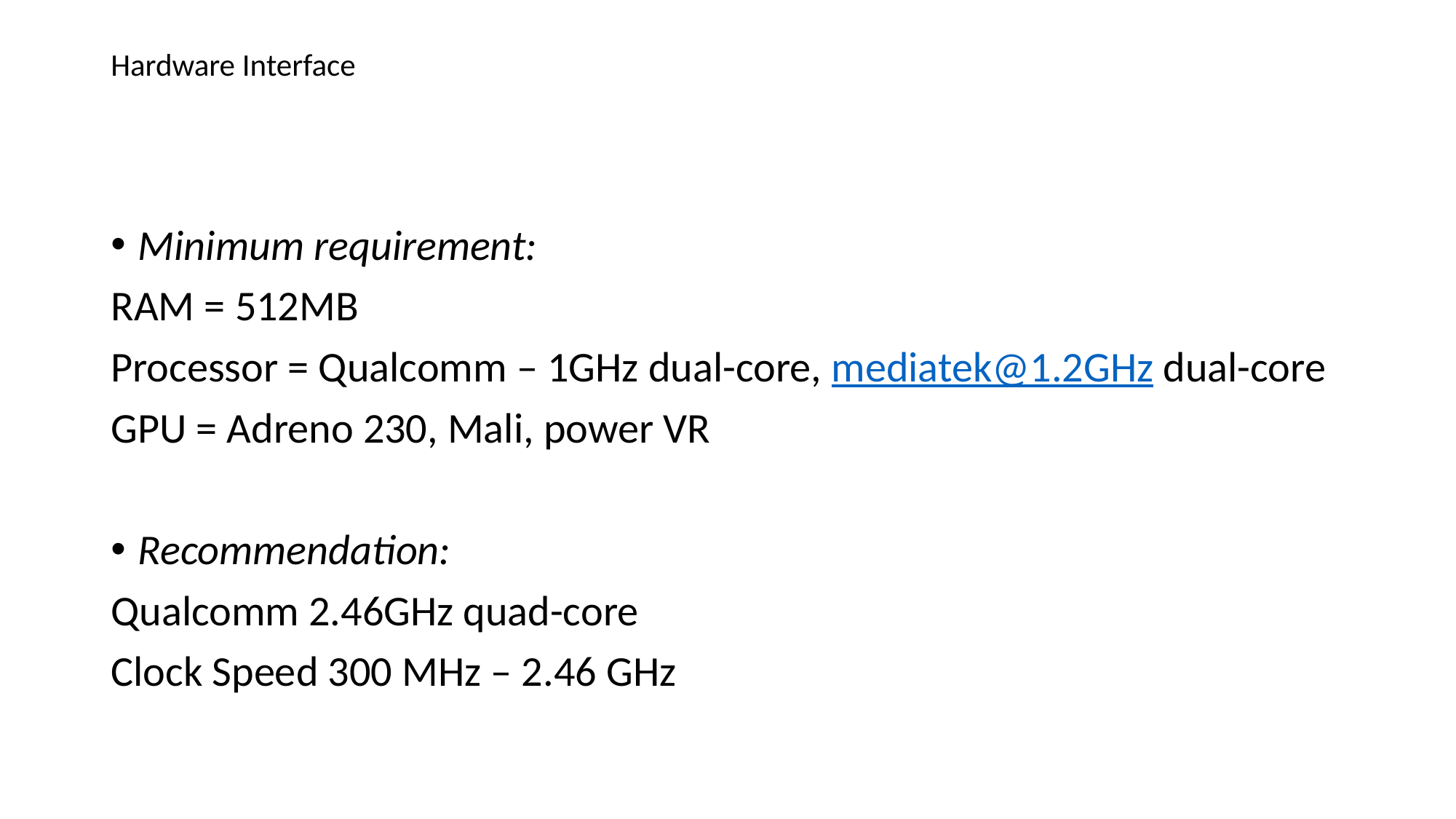

# Hardware Interface
Minimum requirement:
RAM = 512MB
Processor = Qualcomm – 1GHz dual-core, mediatek@1.2GHz dual-core
GPU = Adreno 230, Mali, power VR

Recommendation:
Qualcomm 2.46GHz quad-core
Clock Speed 300 MHz – 2.46 GHz